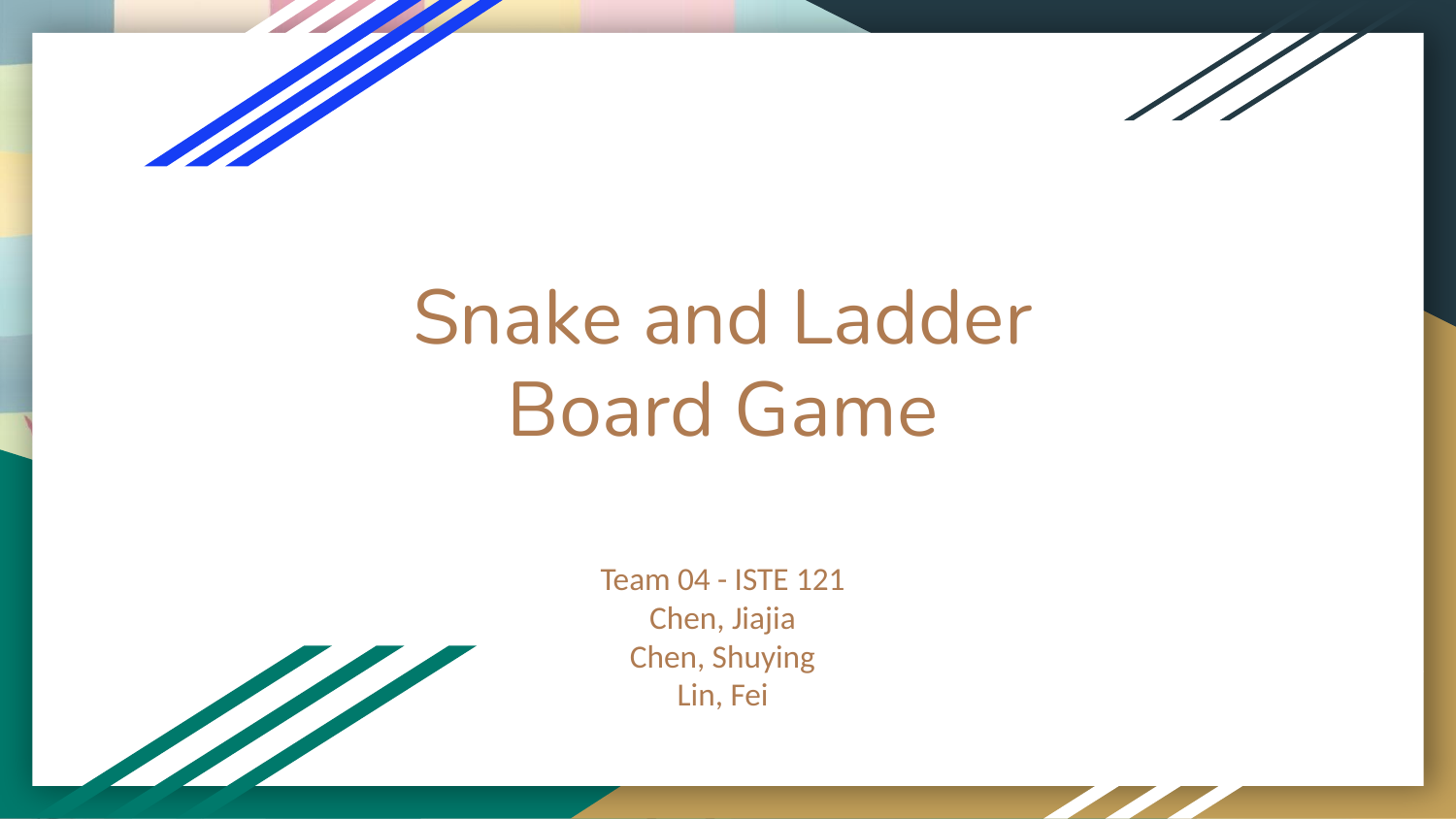

# Snake and Ladder Board Game

Team 04 - ISTE 121
Chen, Jiajia
Chen, Shuying
Lin, Fei